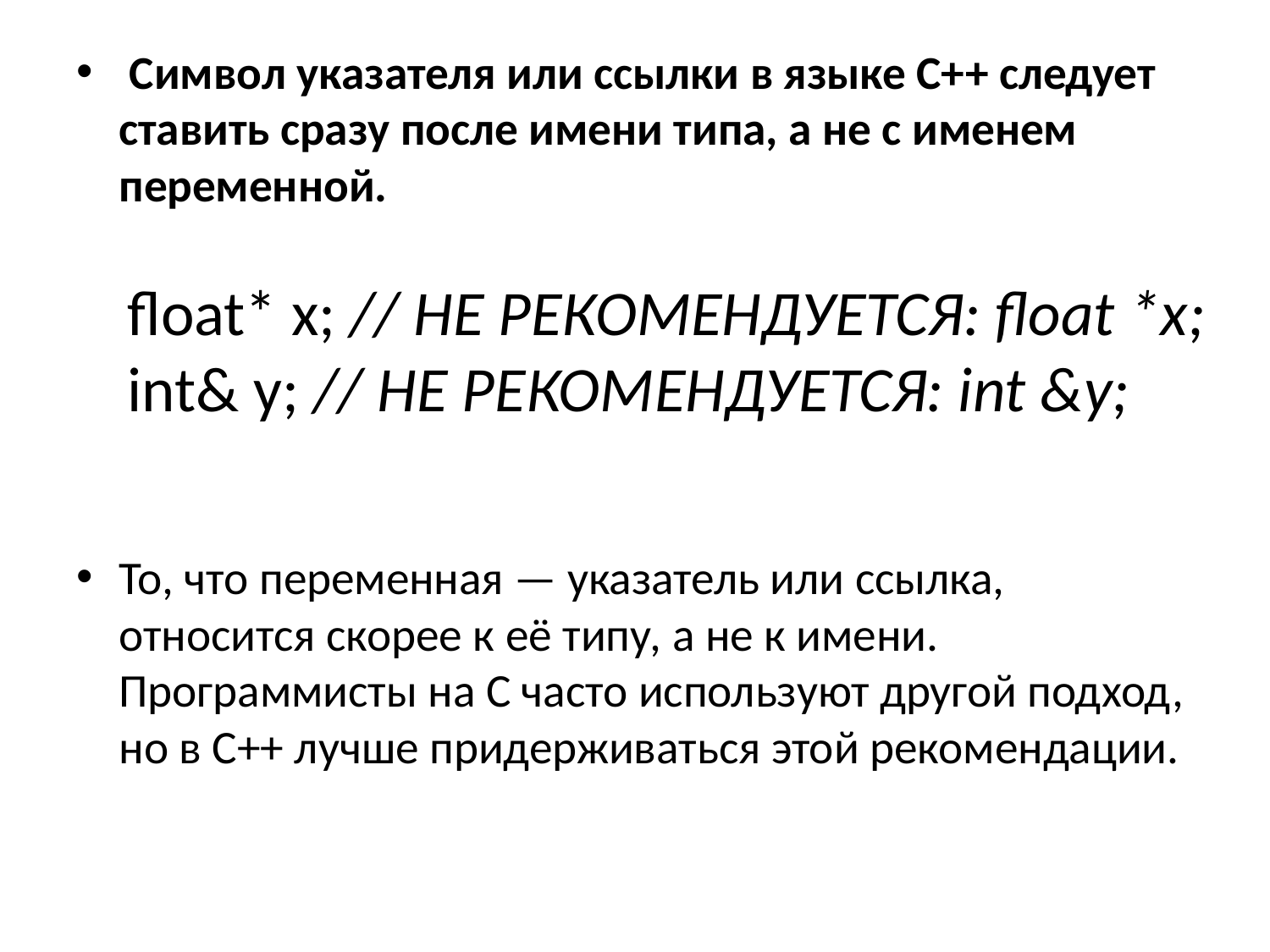

Символ указателя или ссылки в языке C++ следует ставить сразу после имени типа, а не с именем переменной.

То, что переменная — указатель или ссылка, относится скорее к её типу, а не к имени. Программисты на C часто используют другой подход, но в C++ лучше придерживаться этой рекомендации.
#
float* x; // НЕ РЕКОМЕНДУЕТСЯ: float *x;
int& y; // НЕ РЕКОМЕНДУЕТСЯ: int &y;